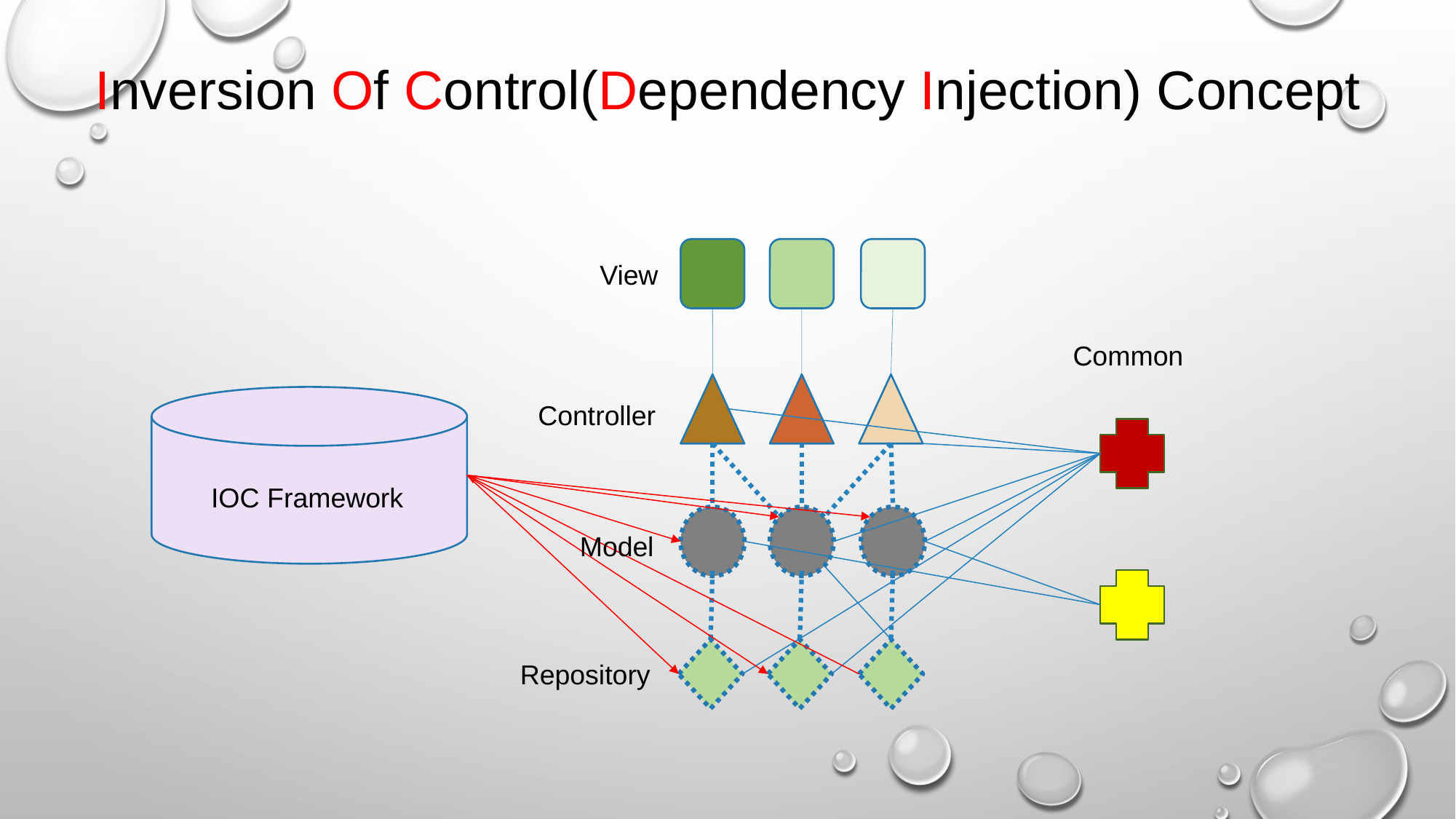

# Inversion Of Control(Dependency Injection) Concept

View
Common

Controller

IOC Framework

Model

Repository